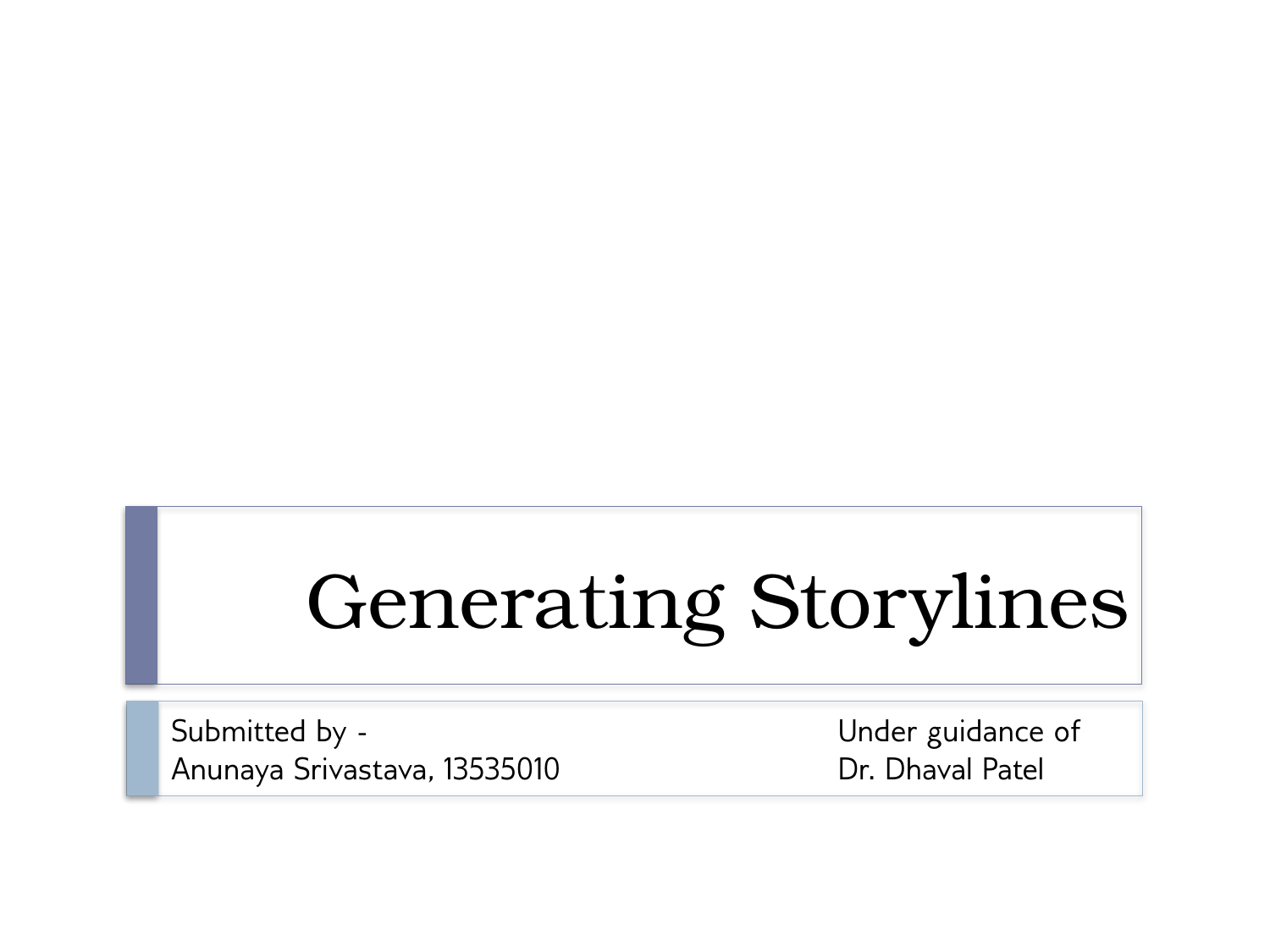

# Generating Storylines
Submitted by -
Anunaya Srivastava, 13535010
Under guidance of
Dr. Dhaval Patel